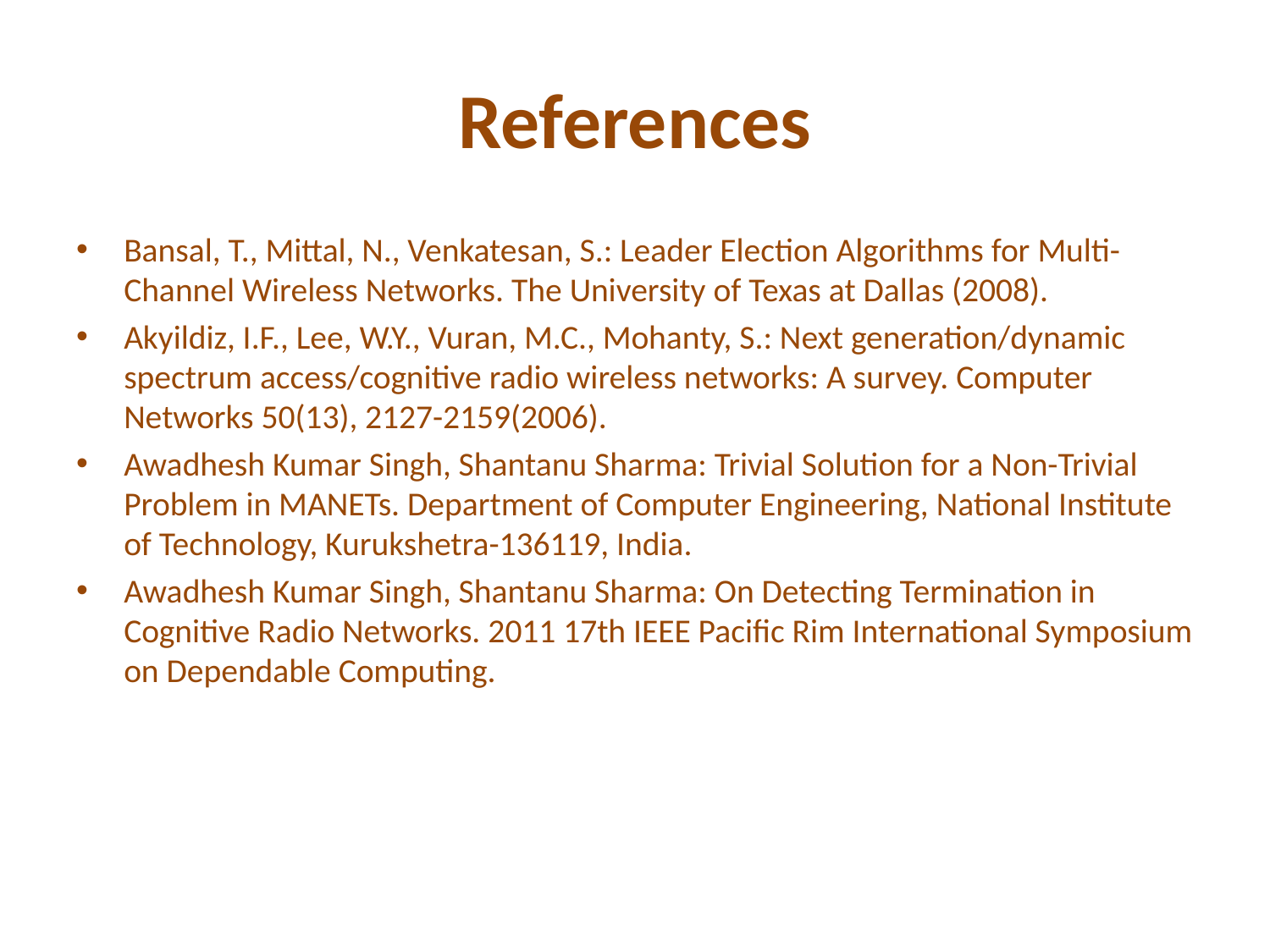

# References
Bansal, T., Mittal, N., Venkatesan, S.: Leader Election Algorithms for Multi-Channel Wireless Networks. The University of Texas at Dallas (2008).
Akyildiz, I.F., Lee, W.Y., Vuran, M.C., Mohanty, S.: Next generation/dynamic spectrum access/cognitive radio wireless networks: A survey. Computer Networks 50(13), 2127-2159(2006).
Awadhesh Kumar Singh, Shantanu Sharma: Trivial Solution for a Non-Trivial Problem in MANETs. Department of Computer Engineering, National Institute of Technology, Kurukshetra-136119, India.
Awadhesh Kumar Singh, Shantanu Sharma: On Detecting Termination in Cognitive Radio Networks. 2011 17th IEEE Pacific Rim International Symposium on Dependable Computing.